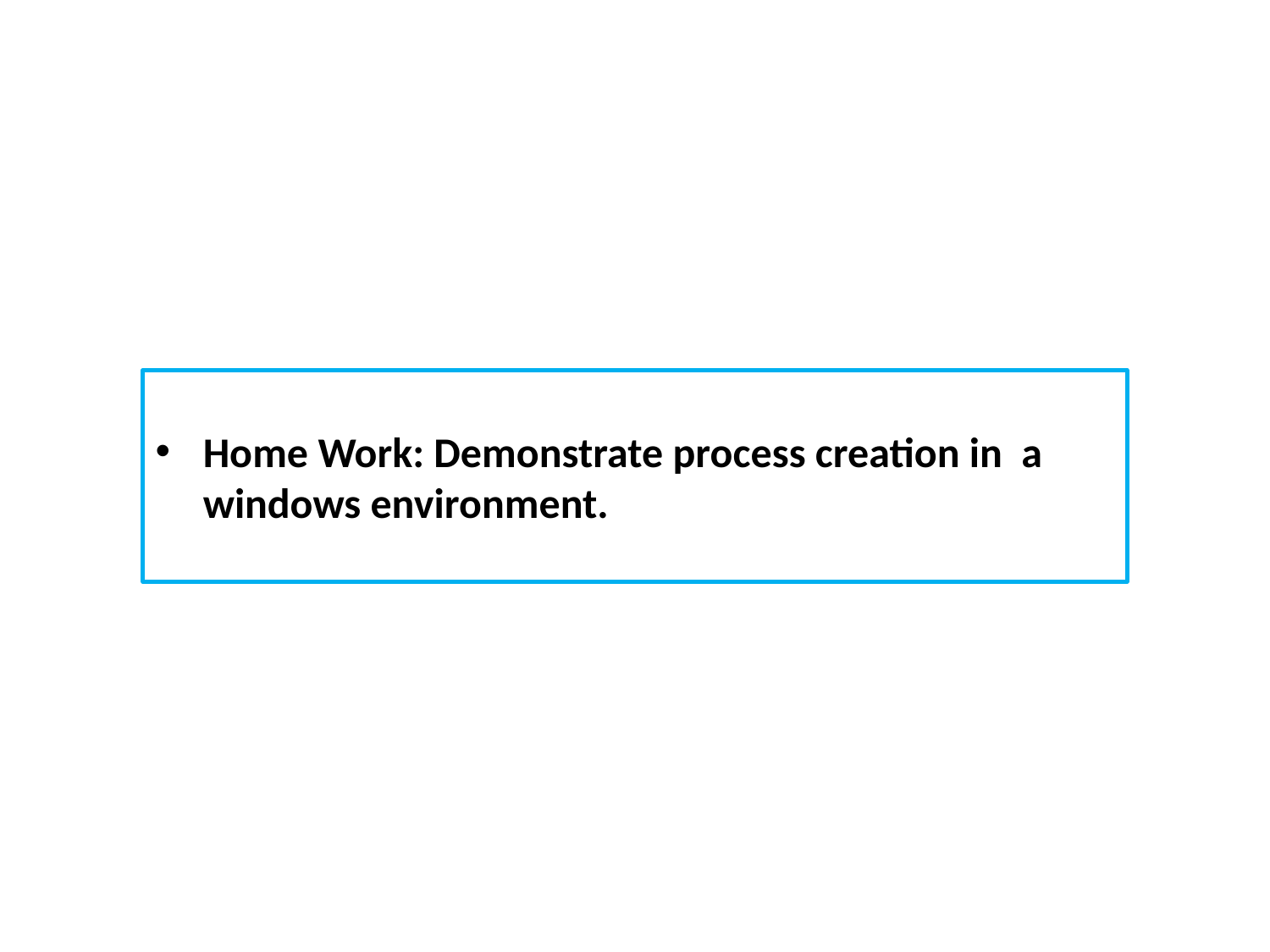

Home Work: Demonstrate process creation in  a windows environment.